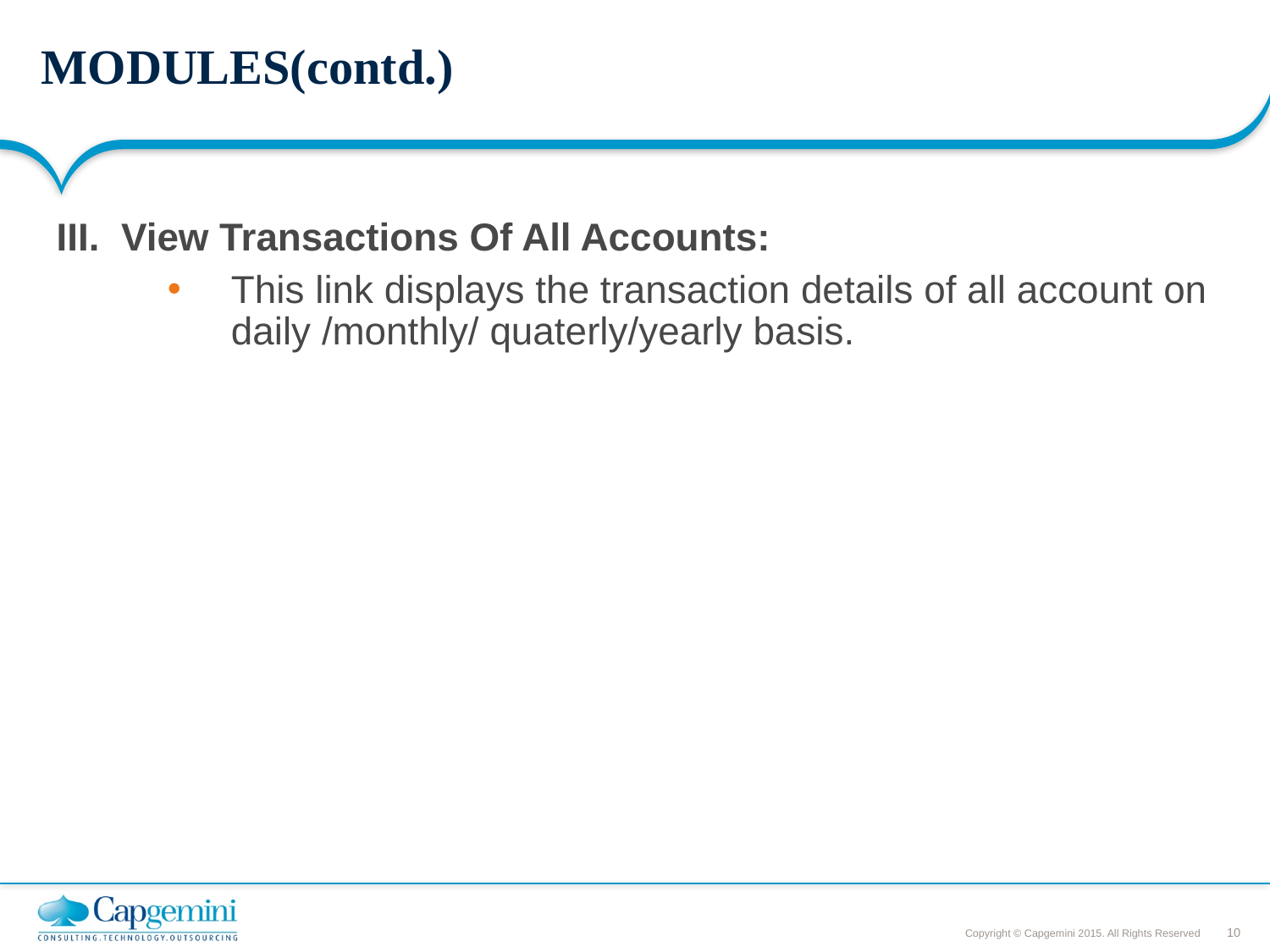

# MODULES(contd.)
III.  View Transactions Of All Accounts:
This link displays the transaction details of all account on daily /monthly/ quaterly/yearly basis.